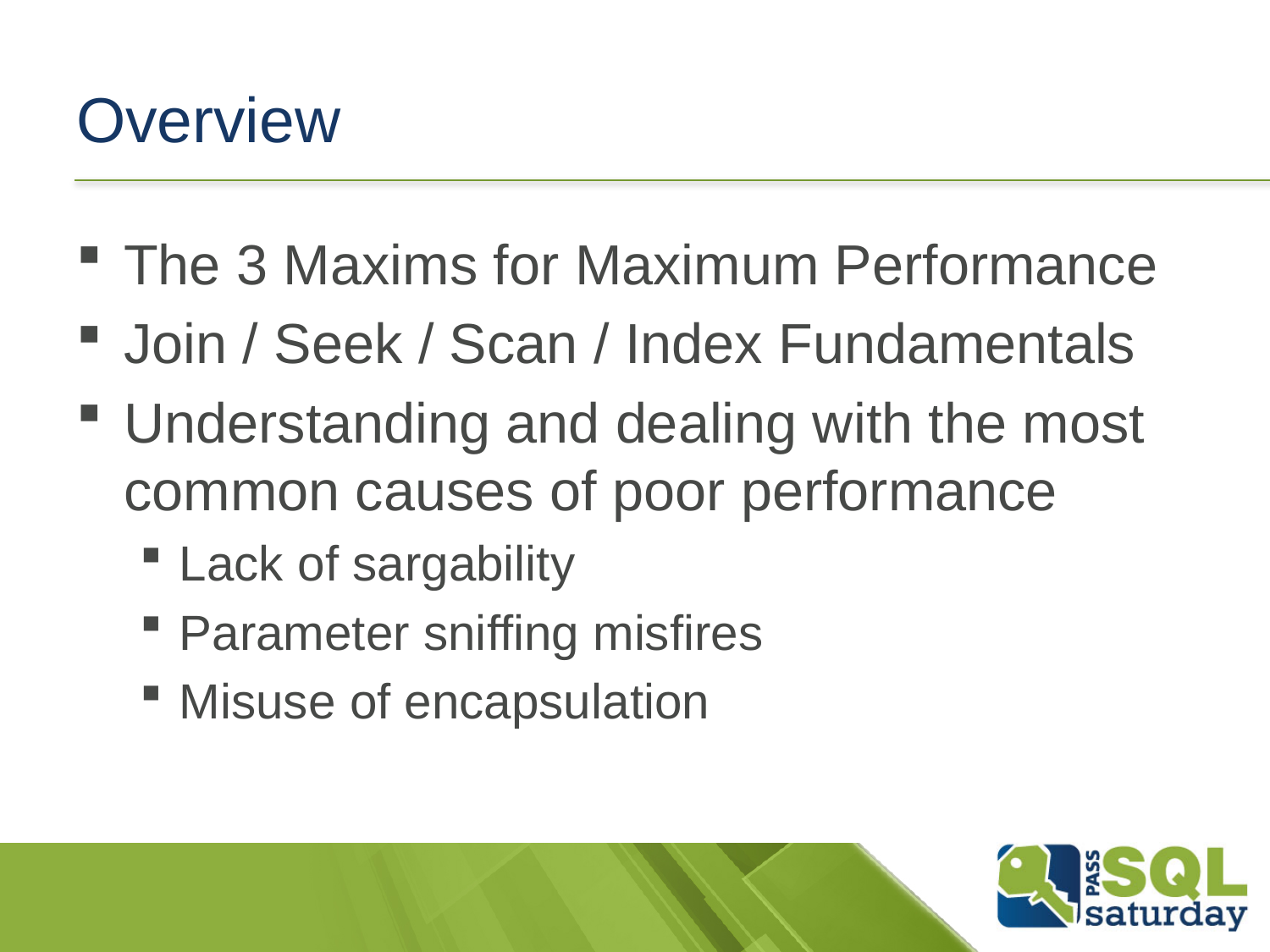

# Overview
The 3 Maxims for Maximum Performance
Join / Seek / Scan / Index Fundamentals
Understanding and dealing with the most common causes of poor performance
Lack of sargability
Parameter sniffing misfires
Misuse of encapsulation